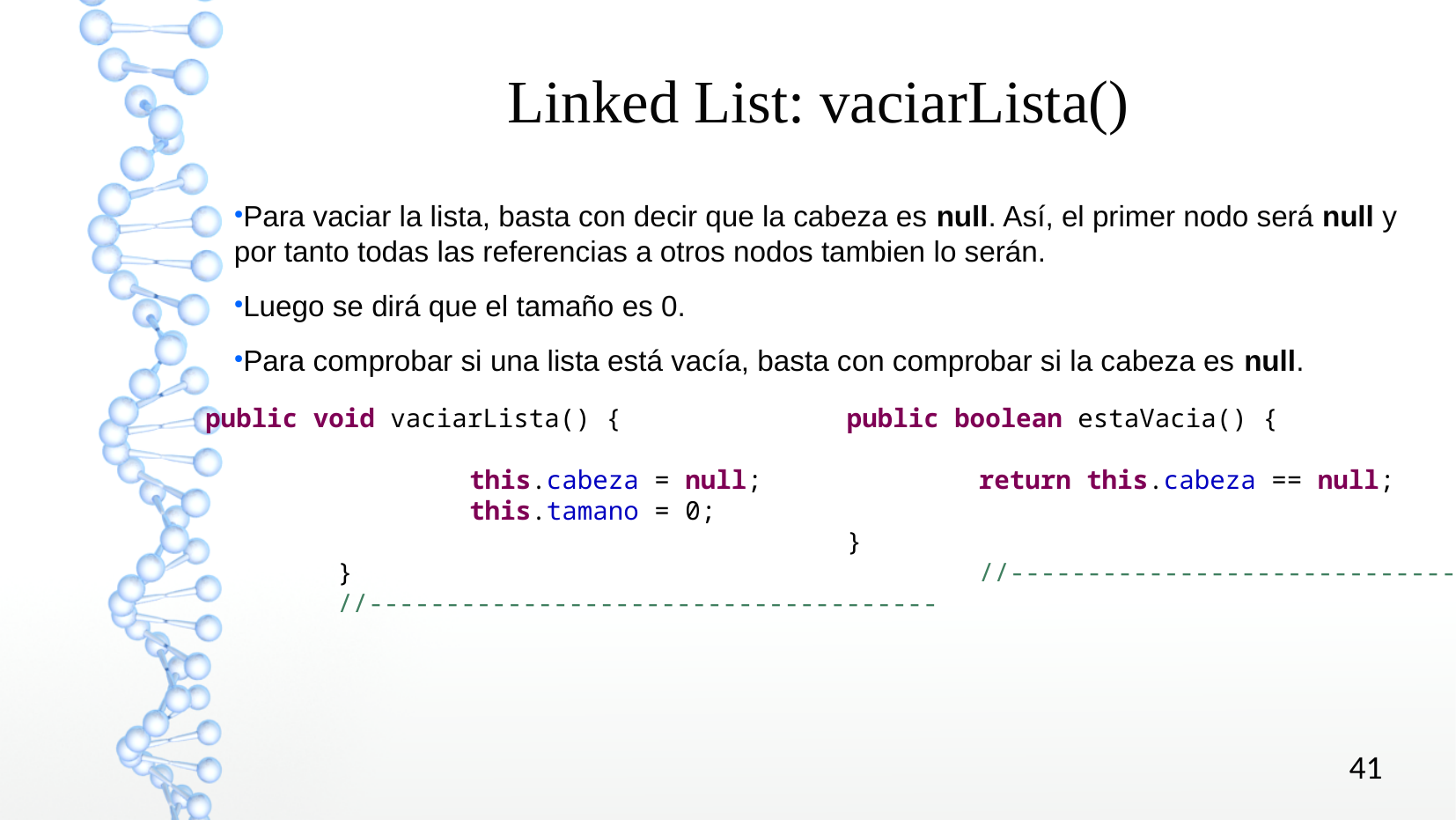

Linked List: vaciarLista()
Para vaciar la lista, basta con decir que la cabeza es null. Así, el primer nodo será null y por tanto todas las referencias a otros nodos tambien lo serán.
Luego se dirá que el tamaño es 0.
Para comprobar si una lista está vacía, basta con comprobar si la cabeza es null.

public void vaciarLista() {

		this.cabeza = null;
		this.tamano = 0;

	}
	//-------------------------------------
public boolean estaVacia() {

	return this.cabeza == null;

}
	//------------------------------
41